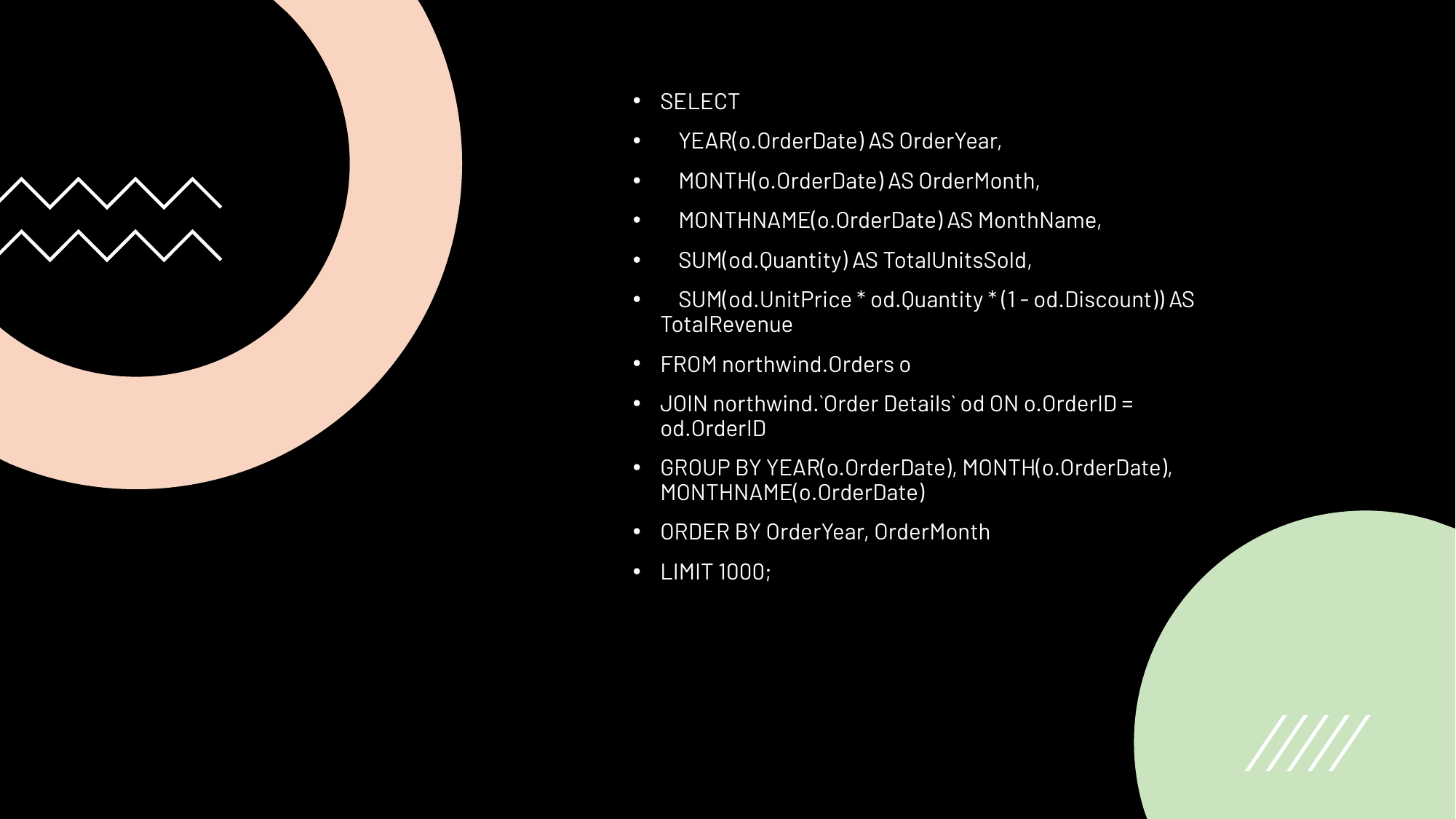

SELECT
    YEAR(o.OrderDate) AS OrderYear,
    MONTH(o.OrderDate) AS OrderMonth,
    MONTHNAME(o.OrderDate) AS MonthName,
    SUM(od.Quantity) AS TotalUnitsSold,
    SUM(od.UnitPrice * od.Quantity * (1 - od.Discount)) AS TotalRevenue
FROM northwind.Orders o
JOIN northwind.`Order Details` od ON o.OrderID = od.OrderID
GROUP BY YEAR(o.OrderDate), MONTH(o.OrderDate), MONTHNAME(o.OrderDate)
ORDER BY OrderYear, OrderMonth
LIMIT 1000;